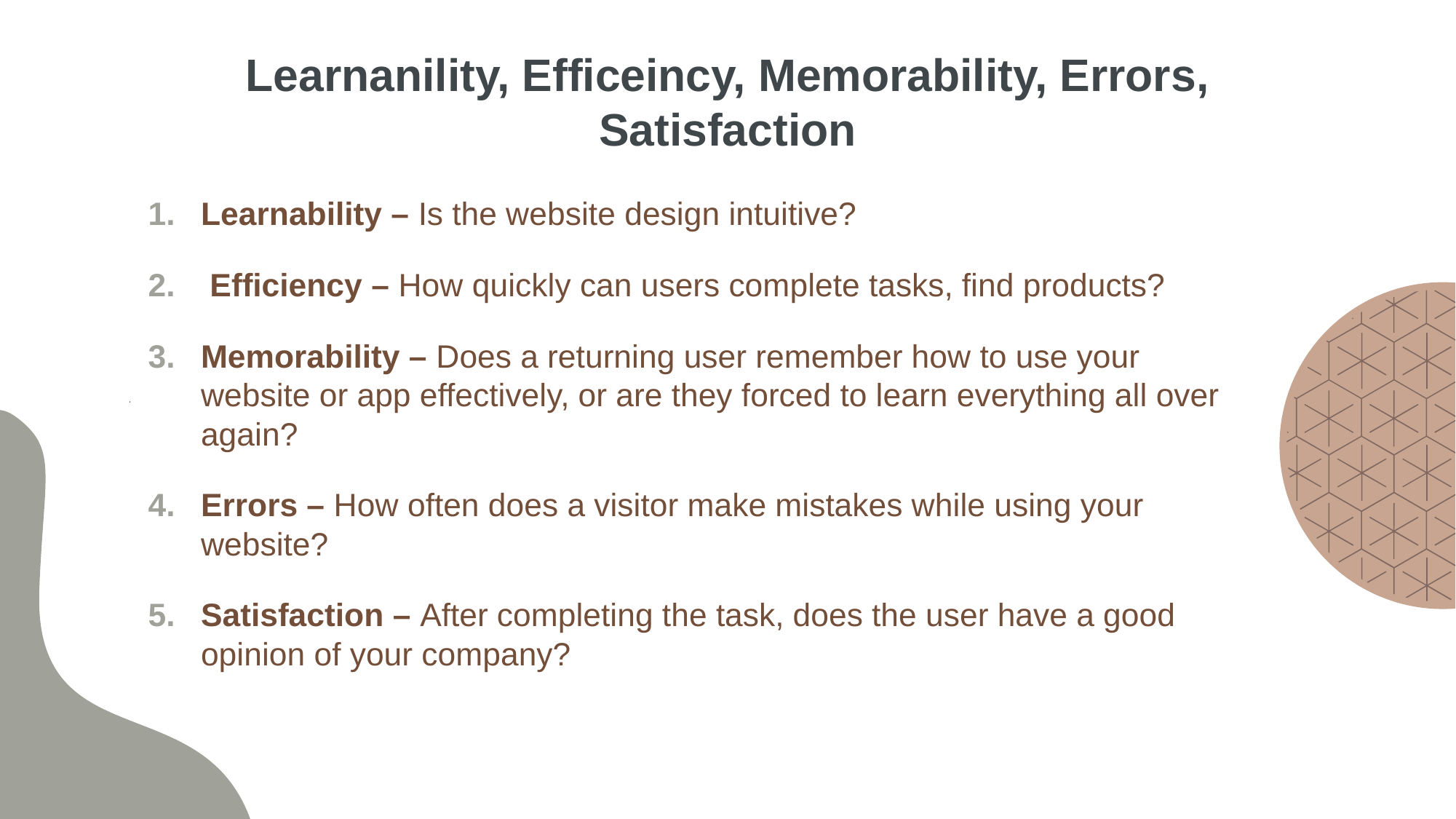

# Learnanility, Efficeincy, Memorability, Errors, Satisfaction
Learnability – Is the website design intuitive?
 Efficiency – How quickly can users complete tasks, find products?
Memorability – Does a returning user remember how to use your website or app effectively, or are they forced to learn everything all over again?
Errors – How often does a visitor make mistakes while using your website?
Satisfaction – After completing the task, does the user have a good opinion of your company?